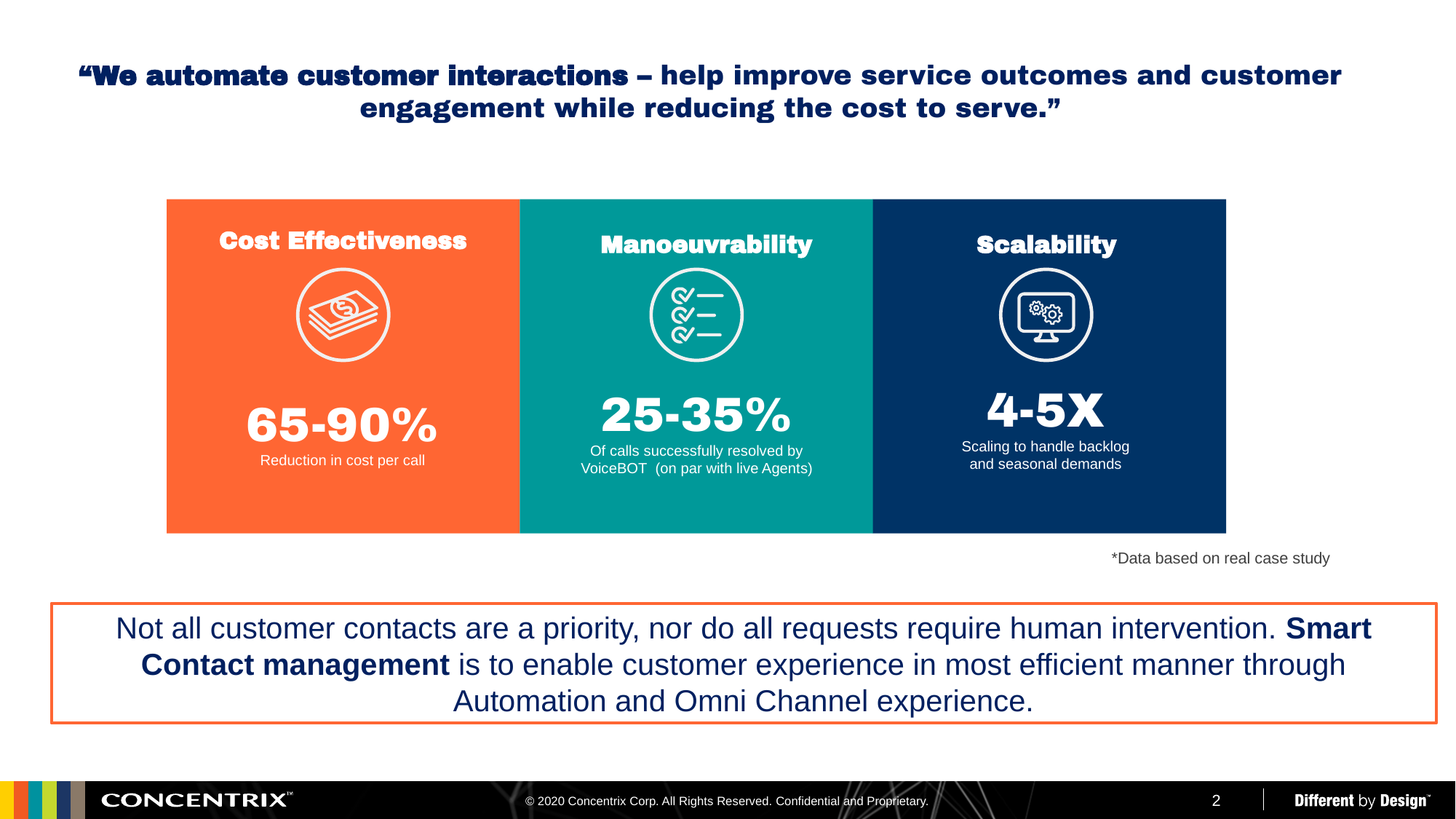

“We automate customer interactions – help improve service outcomes and customer engagement while reducing the cost to serve.”

Cost Effectiveness
Manoeuvrability
Scalability

4-5X
Scaling to handle backlog and seasonal demands
25-35%
Of calls successfully resolved by VoiceBOT  (on par with live Agents)
65-90%
Reduction in cost per call
*Data based on real case study
Not all customer contacts are a priority, nor do all requests require human intervention. Smart Contact management is to enable customer experience in most efficient manner through Automation and Omni Channel experience.